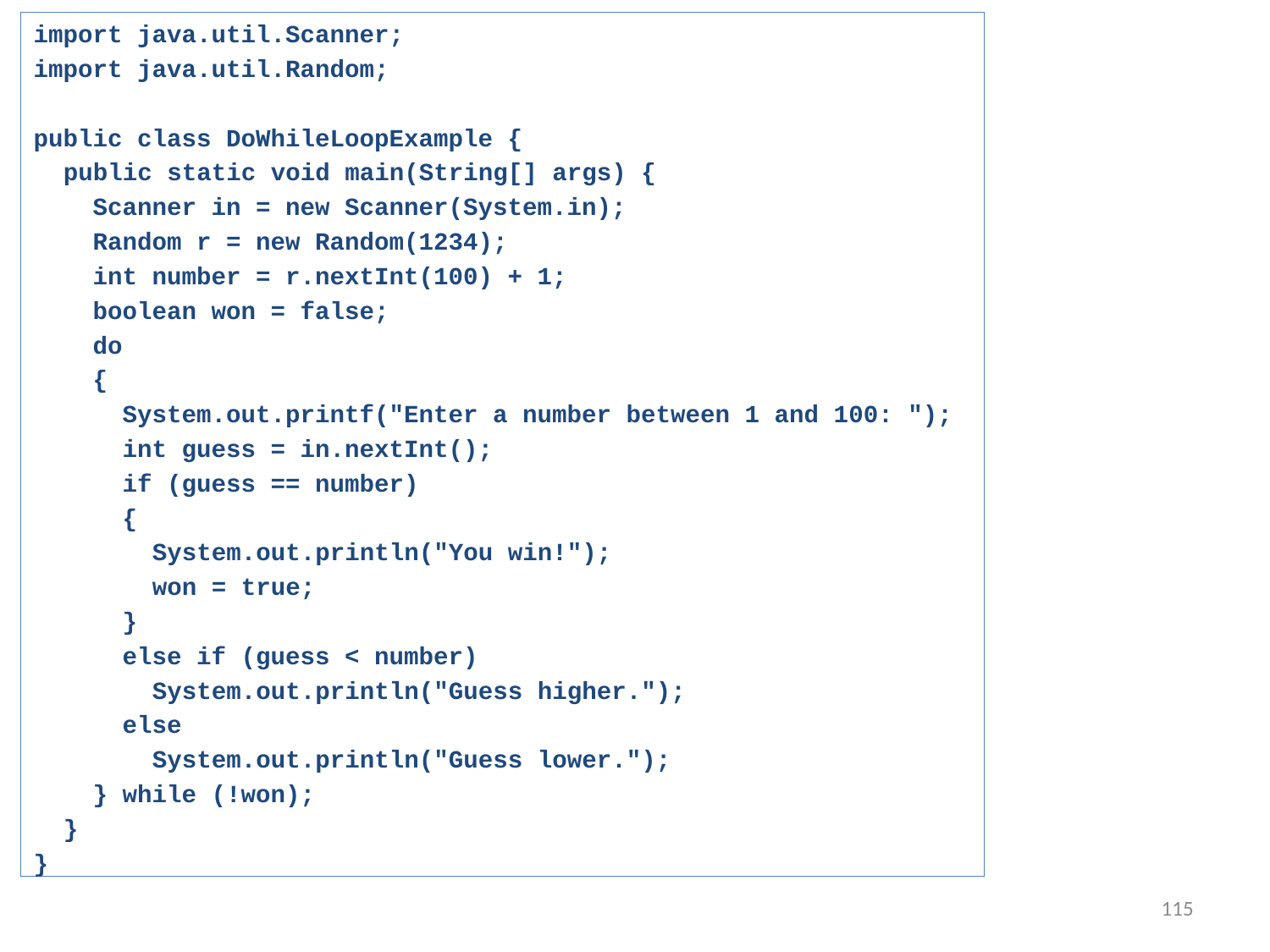

import java.util.Scanner;
import java.util.Random;

public class DoWhileLoopExample {
  public static void main(String[] args) {
    Scanner in = new Scanner(System.in);
    Random r = new Random(1234);
    int number = r.nextInt(100) + 1;
    boolean won = false;
    do
    {
      System.out.printf("Enter a number between 1 and 100: ");
      int guess = in.nextInt();
      if (guess == number)
      {
        System.out.println("You win!");
        won = true;
      }
      else if (guess < number)
        System.out.println("Guess higher.");
      else
        System.out.println("Guess lower.");
    } while (!won);
  }
}

115